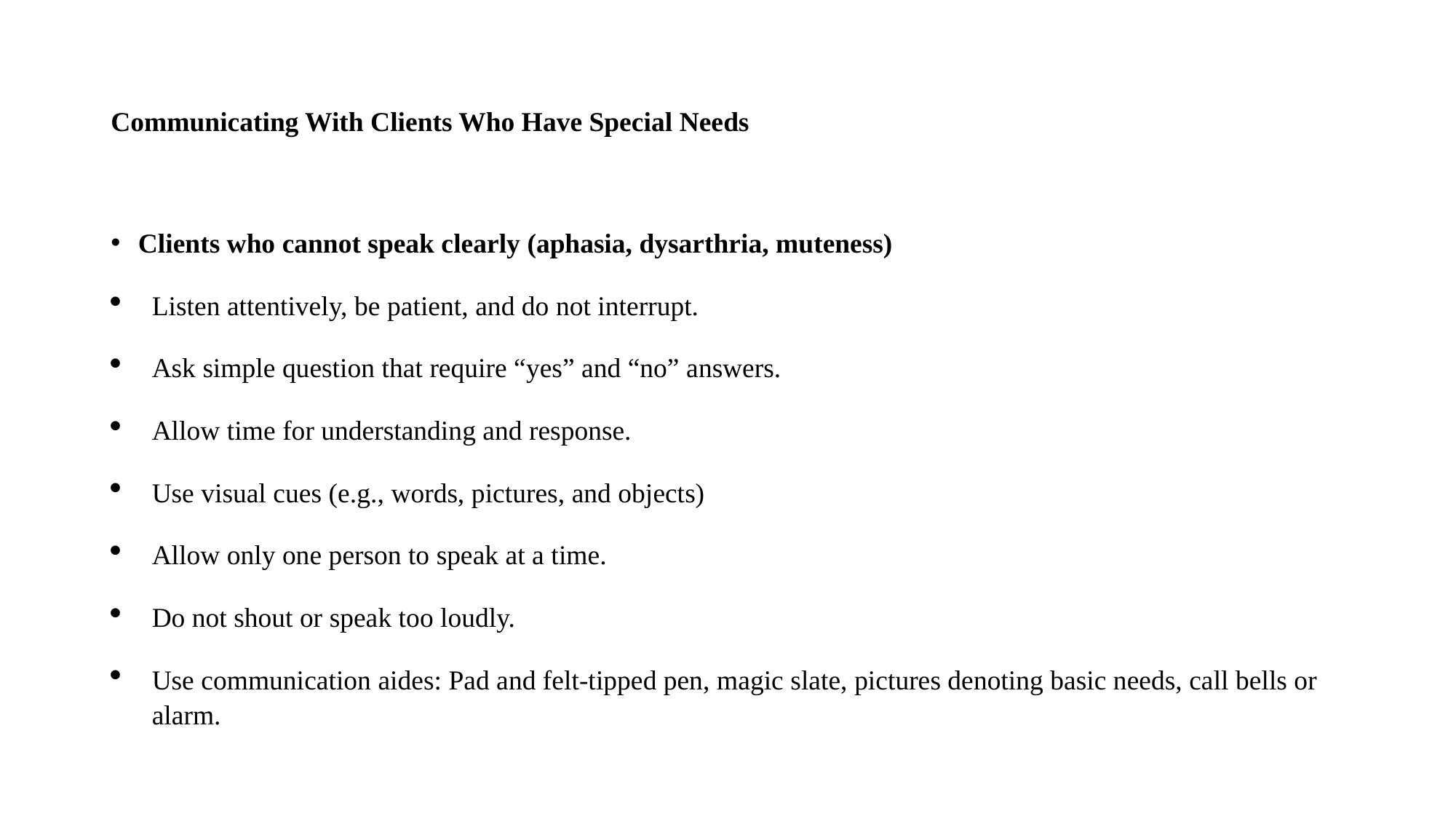

# Communicating With Clients Who Have Special Needs
Clients who cannot speak clearly (aphasia, dysarthria, muteness)
Listen attentively, be patient, and do not interrupt.
Ask simple question that require “yes” and “no” answers.
Allow time for understanding and response.
Use visual cues (e.g., words, pictures, and objects)
Allow only one person to speak at a time.
Do not shout or speak too loudly.
Use communication aides: Pad and felt-tipped pen, magic slate, pictures denoting basic needs, call bells or alarm.